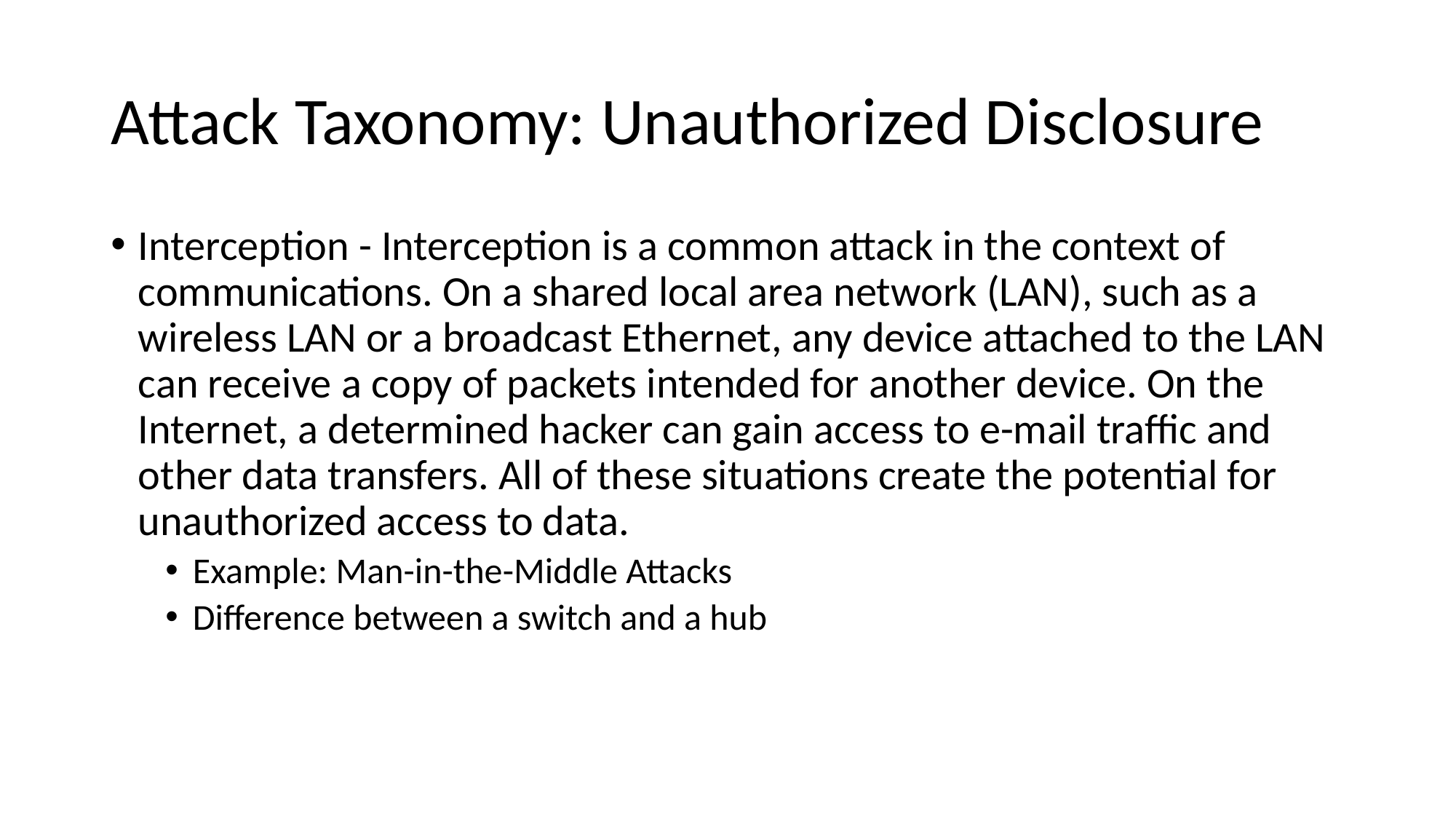

# Attack Taxonomy: Unauthorized Disclosure
Interception - Interception is a common attack in the context of communications. On a shared local area network (LAN), such as a wireless LAN or a broadcast Ethernet, any device attached to the LAN can receive a copy of packets intended for another device. On the Internet, a determined hacker can gain access to e-mail traffic and other data transfers. All of these situations create the potential for unauthorized access to data.
Example: Man-in-the-Middle Attacks
Difference between a switch and a hub